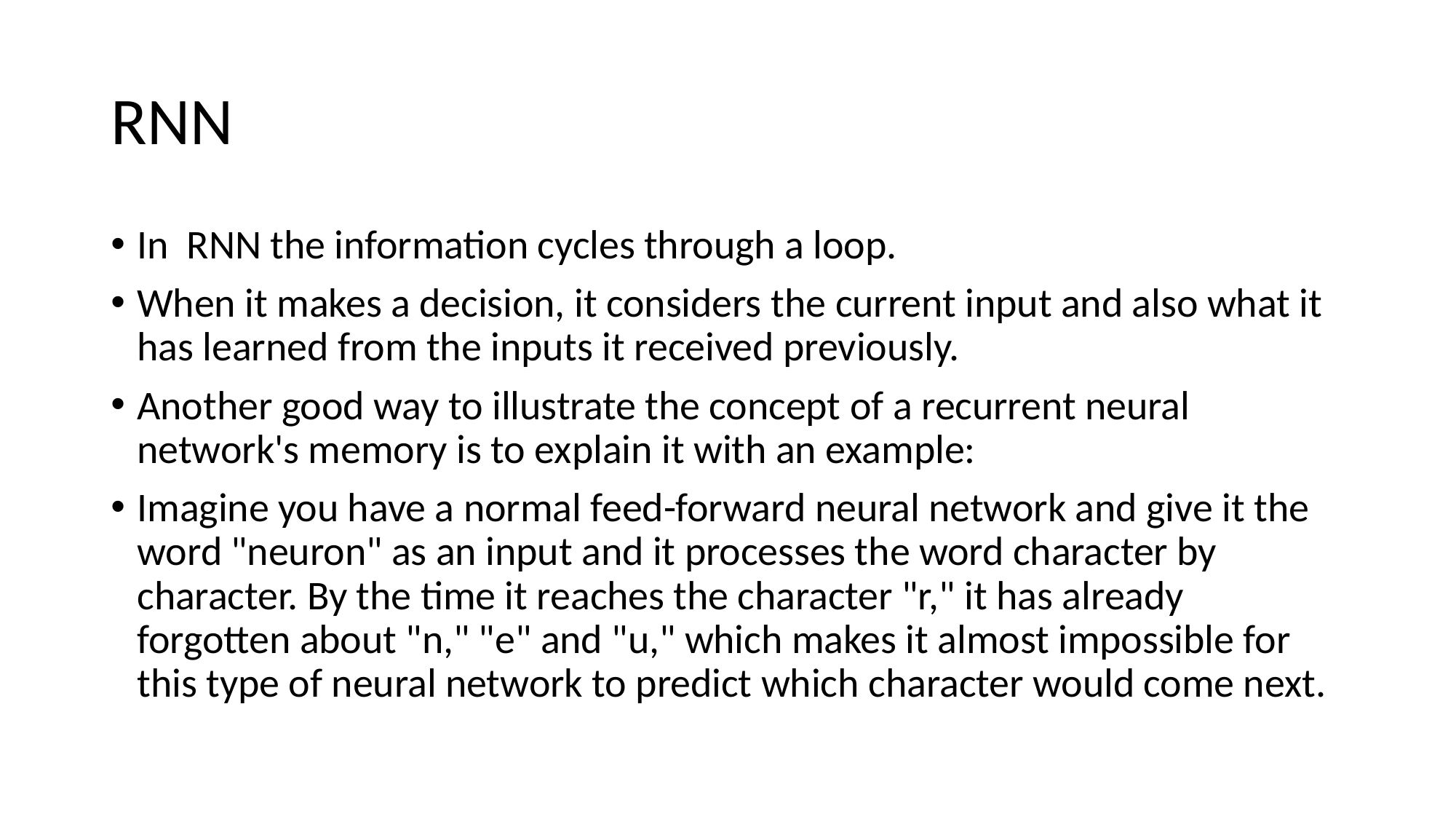

# RNN
In  RNN the information cycles through a loop.
When it makes a decision, it considers the current input and also what it has learned from the inputs it received previously.
Another good way to illustrate the concept of a recurrent neural network's memory is to explain it with an example:
Imagine you have a normal feed-forward neural network and give it the word "neuron" as an input and it processes the word character by character. By the time it reaches the character "r," it has already forgotten about "n," "e" and "u," which makes it almost impossible for this type of neural network to predict which character would come next.